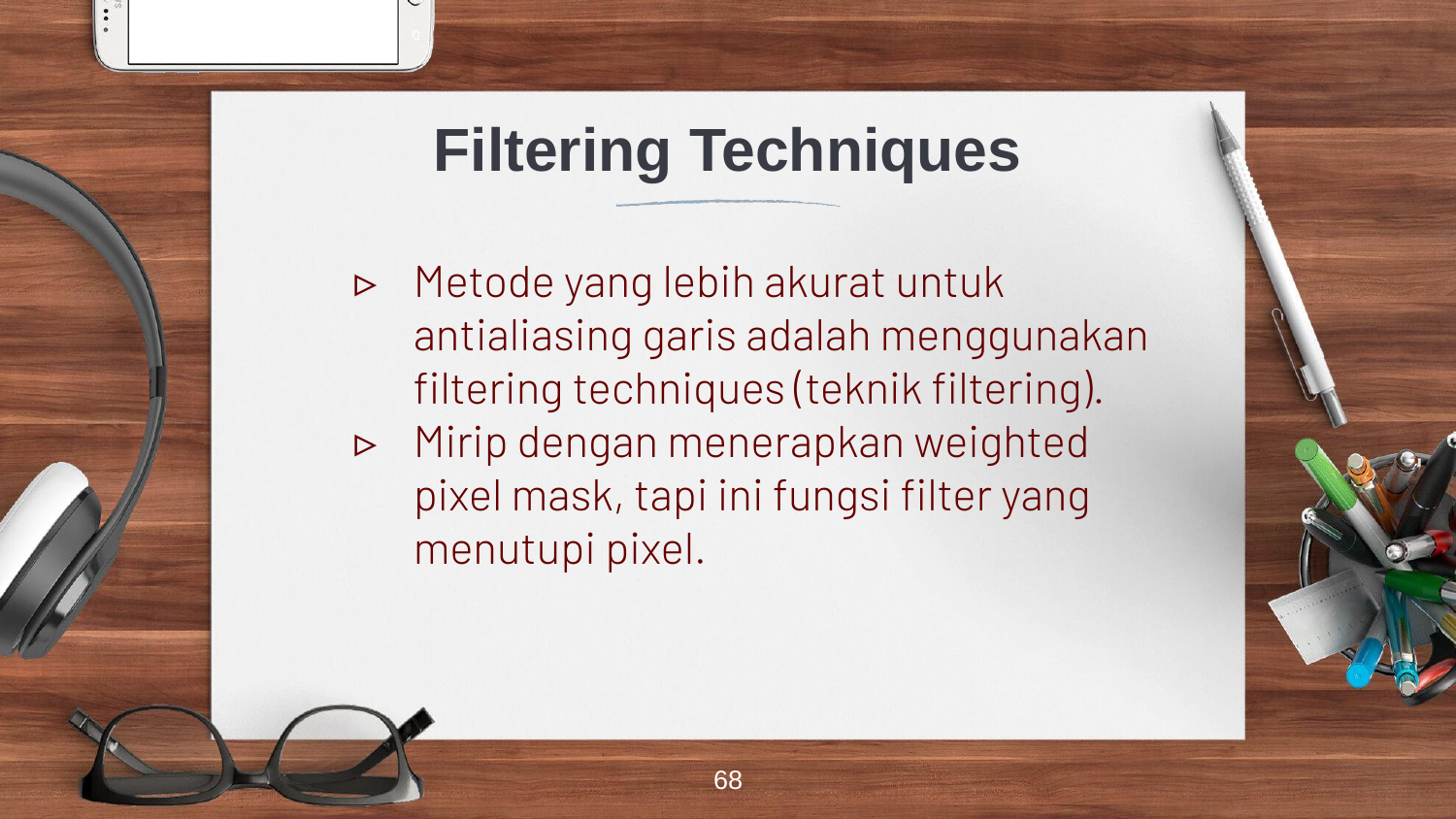

# Filtering Techniques
Metode yang lebih akurat untuk antialiasing garis adalah menggunakan filtering techniques (teknik filtering).
Mirip dengan menerapkan weighted pixel mask, tapi ini fungsi filter yang menutupi pixel.

68